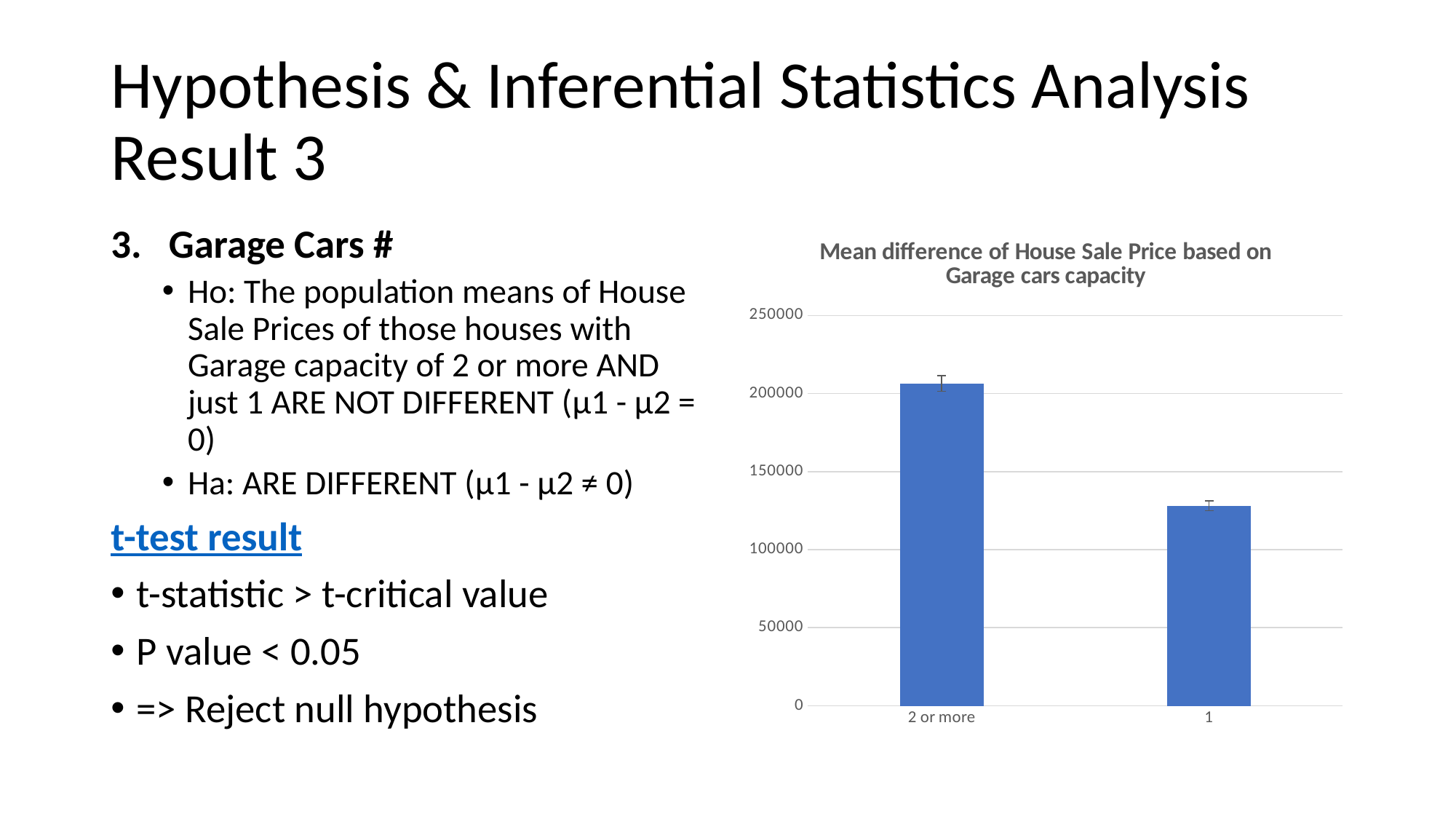

# Hypothesis & Inferential Statistics Analysis Result 3
Garage Cars #
Ho: The population means of House Sale Prices of those houses with Garage capacity of 2 or more AND just 1 ARE NOT DIFFERENT (μ1 - μ2 = 0)
Ha: ARE DIFFERENT (μ1 - μ2 ≠ 0)
t-test result
t-statistic > t-critical value
P value < 0.05
=> Reject null hypothesis

### Chart: Mean difference of House Sale Price based on Garage cars capacity

| Category | Mean |
|---|---|
| 2 or more | 206436.8198019802 |
| 1 | 128116.68834688347 |